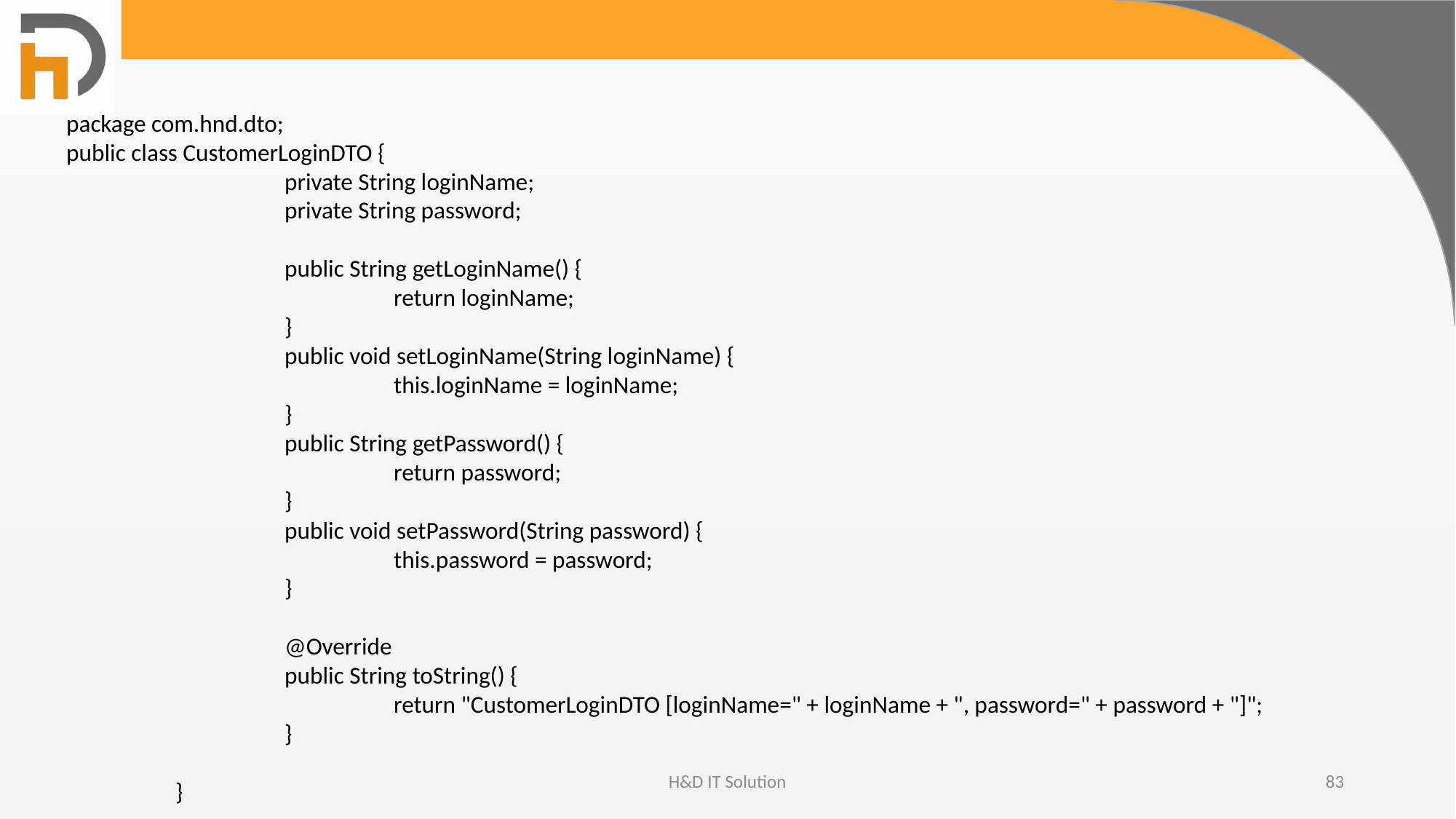

package com.hnd.dto;
public class CustomerLoginDTO {
		private String loginName;
		private String password;

		public String getLoginName() {
			return loginName;
		}
		public void setLoginName(String loginName) {
			this.loginName = loginName;
		}
		public String getPassword() {
			return password;
		}
		public void setPassword(String password) {
			this.password = password;
		}

		@Override
		public String toString() {
			return "CustomerLoginDTO [loginName=" + loginName + ", password=" + password + "]";
		}

	}
H&D IT Solution
83